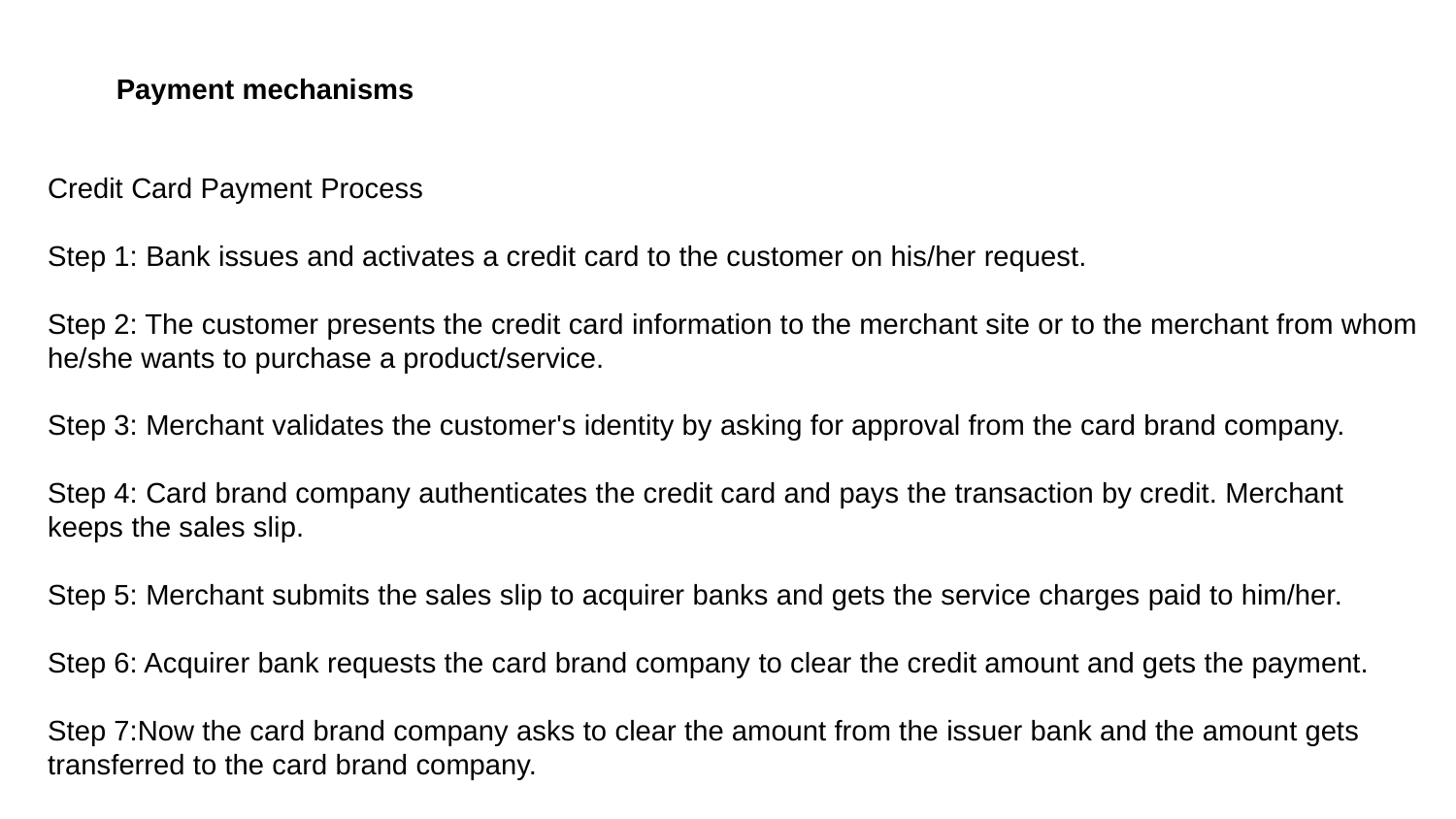

Payment mechanisms
Credit Card Payment Process

Step 1: Bank issues and activates a credit card to the customer on his/her request.

Step 2: The customer presents the credit card information to the merchant site or to the merchant from whom he/she wants to purchase a product/service.

Step 3: Merchant validates the customer's identity by asking for approval from the card brand company.

Step 4: Card brand company authenticates the credit card and pays the transaction by credit. Merchant keeps the sales slip.

Step 5: Merchant submits the sales slip to acquirer banks and gets the service charges paid to him/her.

Step 6: Acquirer bank requests the card brand company to clear the credit amount and gets the payment.

Step 7:Now the card brand company asks to clear the amount from the issuer bank and the amount gets transferred to the card brand company.